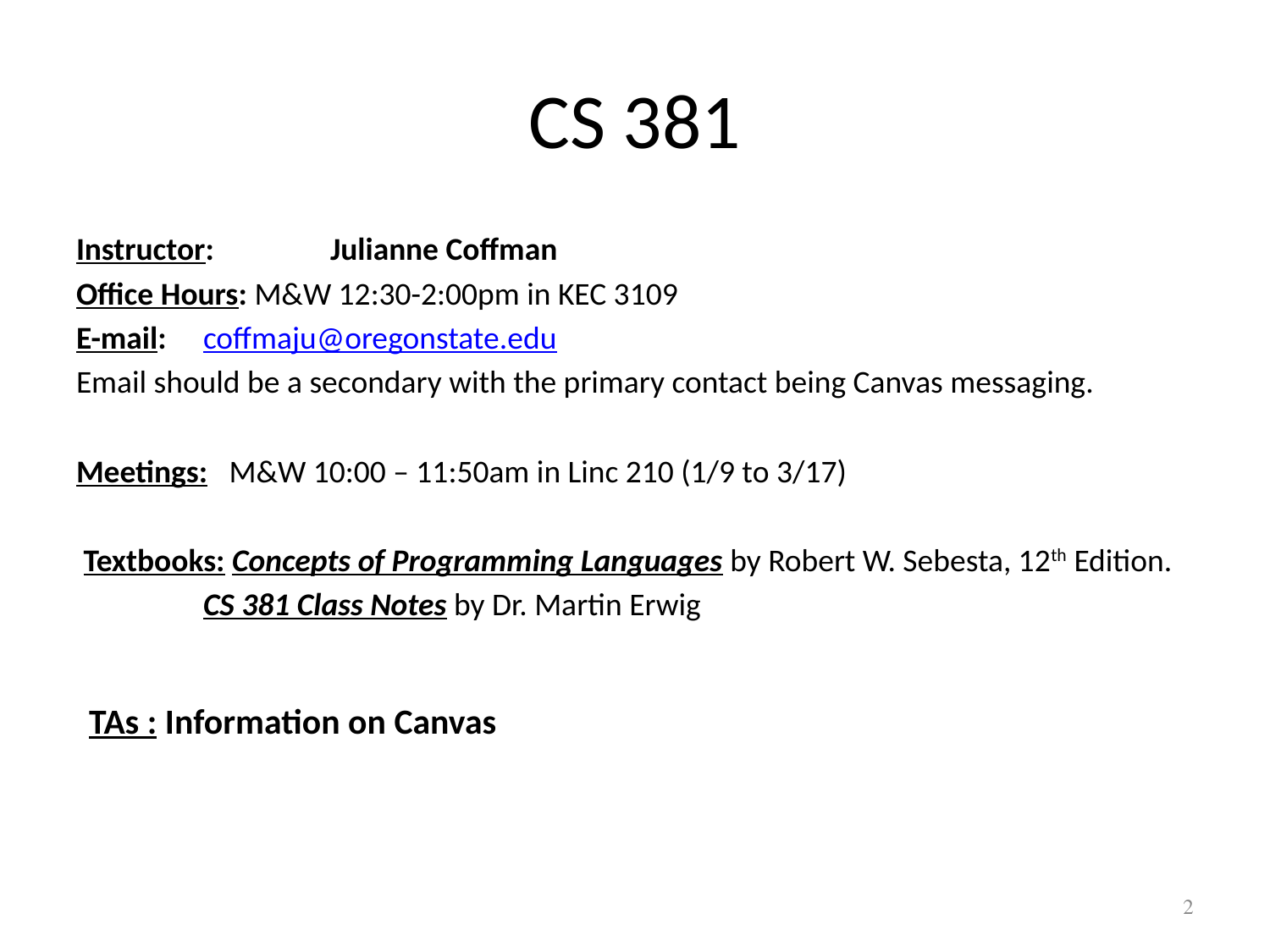

# CS 381
Instructor:  	Julianne Coffman
Office Hours: M&W 12:30-2:00pm in KEC 3109
E-mail: 	coffmaju@oregonstate.edu
Email should be a secondary with the primary contact being Canvas messaging.

Meetings:   M&W 10:00 – 11:50am in Linc 210 (1/9 to 3/17)

 Textbooks: Concepts of Programming Languages by Robert W. Sebesta, 12th Edition.
	CS 381 Class Notes by Dr. Martin Erwig

 TAs : Information on Canvas

2